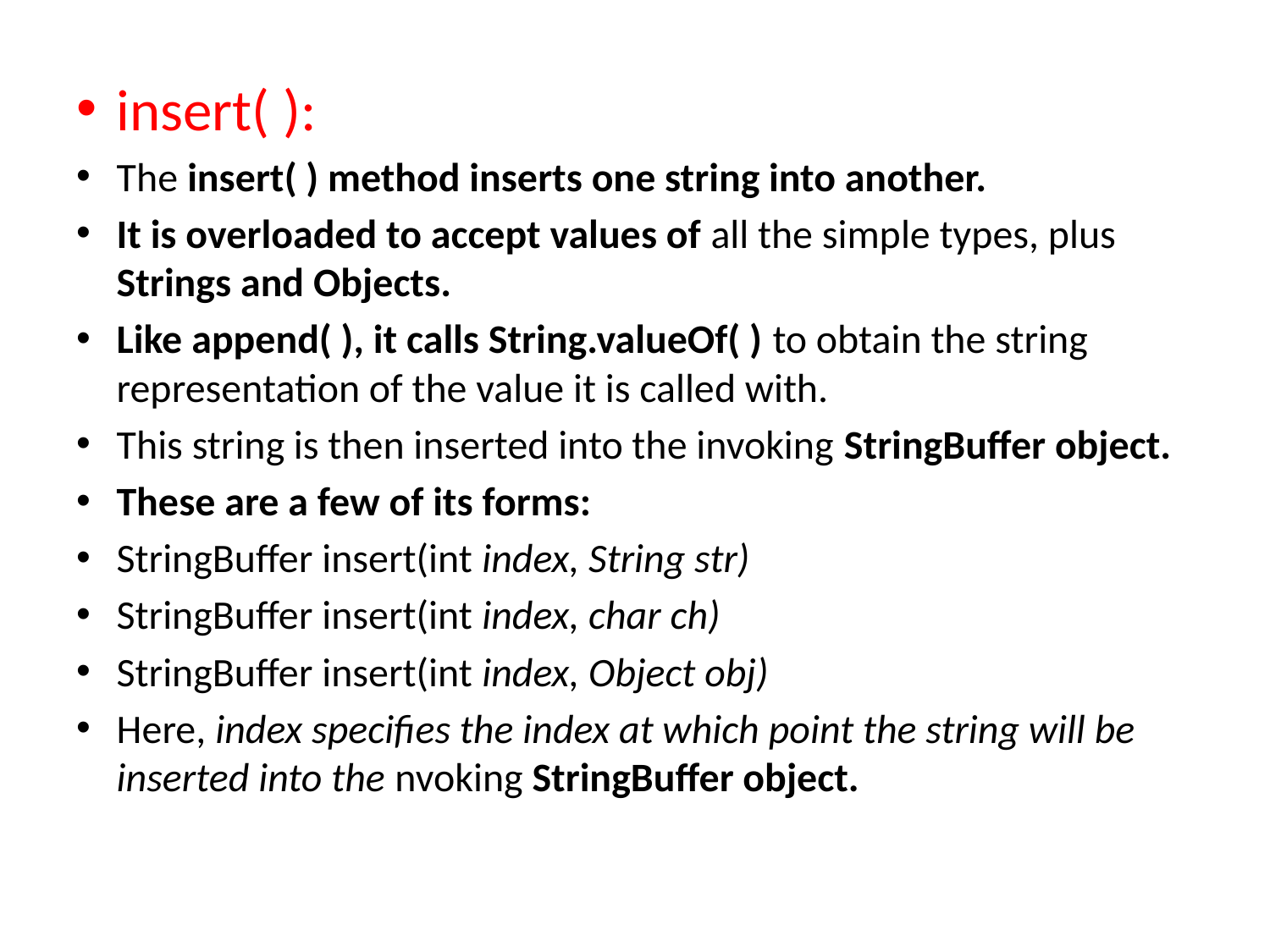

insert( ):
The insert( ) method inserts one string into another.
It is overloaded to accept values of all the simple types, plus Strings and Objects.
Like append( ), it calls String.valueOf( ) to obtain the string representation of the value it is called with.
This string is then inserted into the invoking StringBuffer object.
These are a few of its forms:
StringBuffer insert(int index, String str)
StringBuffer insert(int index, char ch)
StringBuffer insert(int index, Object obj)
Here, index specifies the index at which point the string will be inserted into the nvoking StringBuffer object.